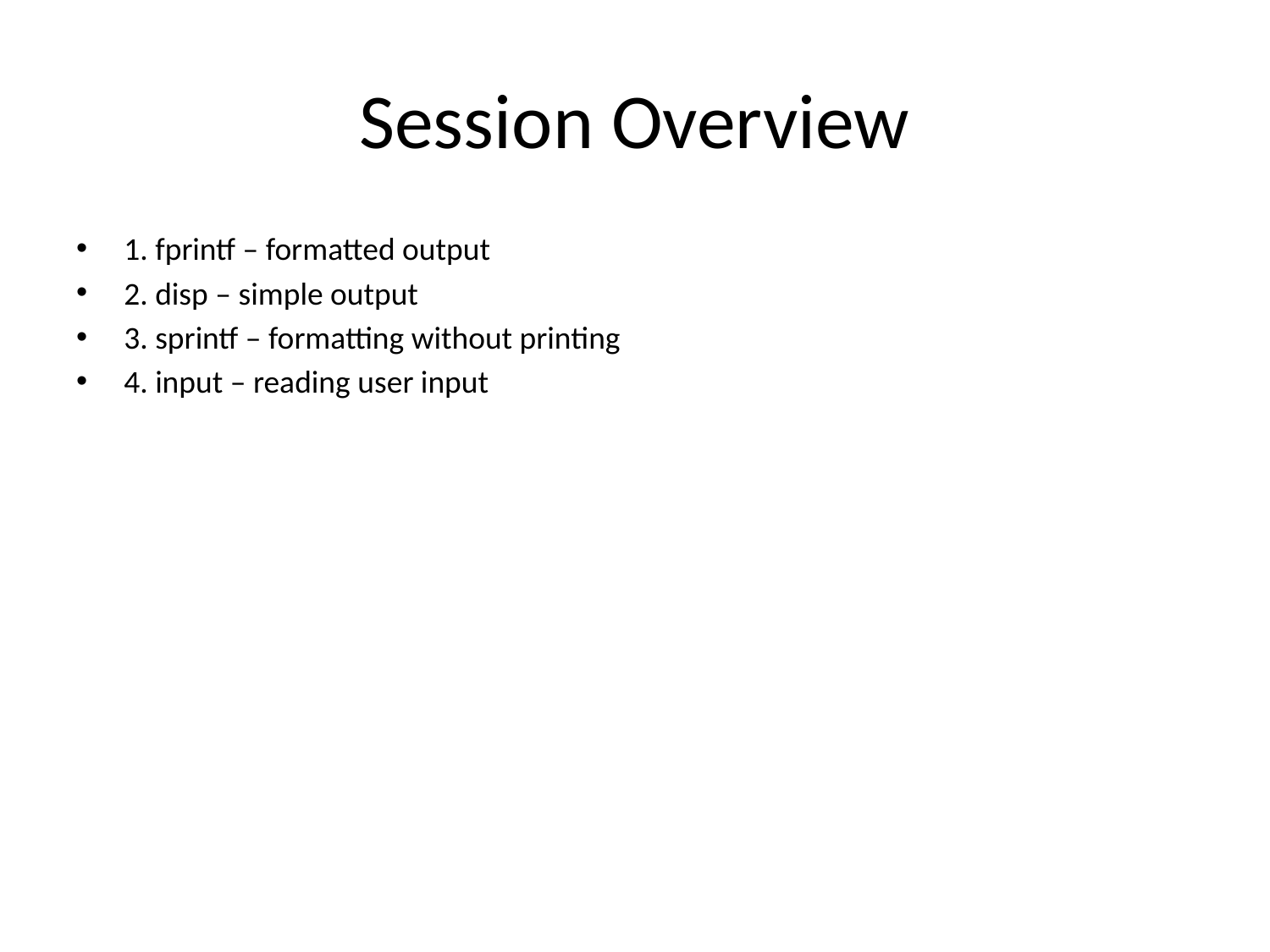

# Session Overview
1. fprintf – formatted output
2. disp – simple output
3. sprintf – formatting without printing
4. input – reading user input